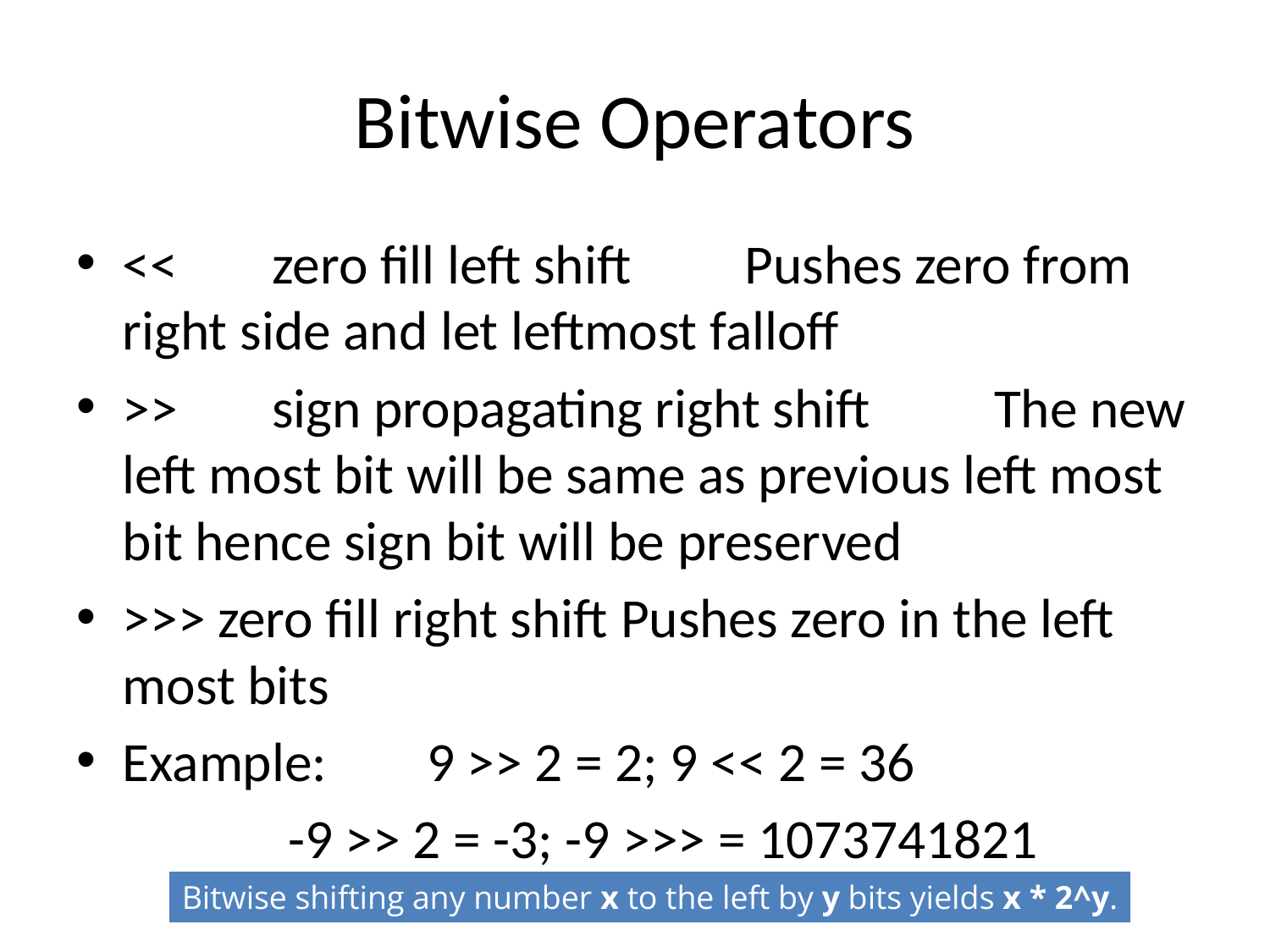

# Bitwise Operators
<<	  zero fill left shift	Pushes zero from right side and let leftmost falloff
>>	  sign propagating right shift 	The new left most bit will be same as previous left most bit hence sign bit will be preserved
>>> zero fill right shift	Pushes zero in the left most bits
Example:        9 >> 2 = 2; 9 << 2 = 36
		       -9 >> 2 = -3; -9 >>> = 1073741821

Bitwise shifting any number x to the left by y bits yields x * 2^y.